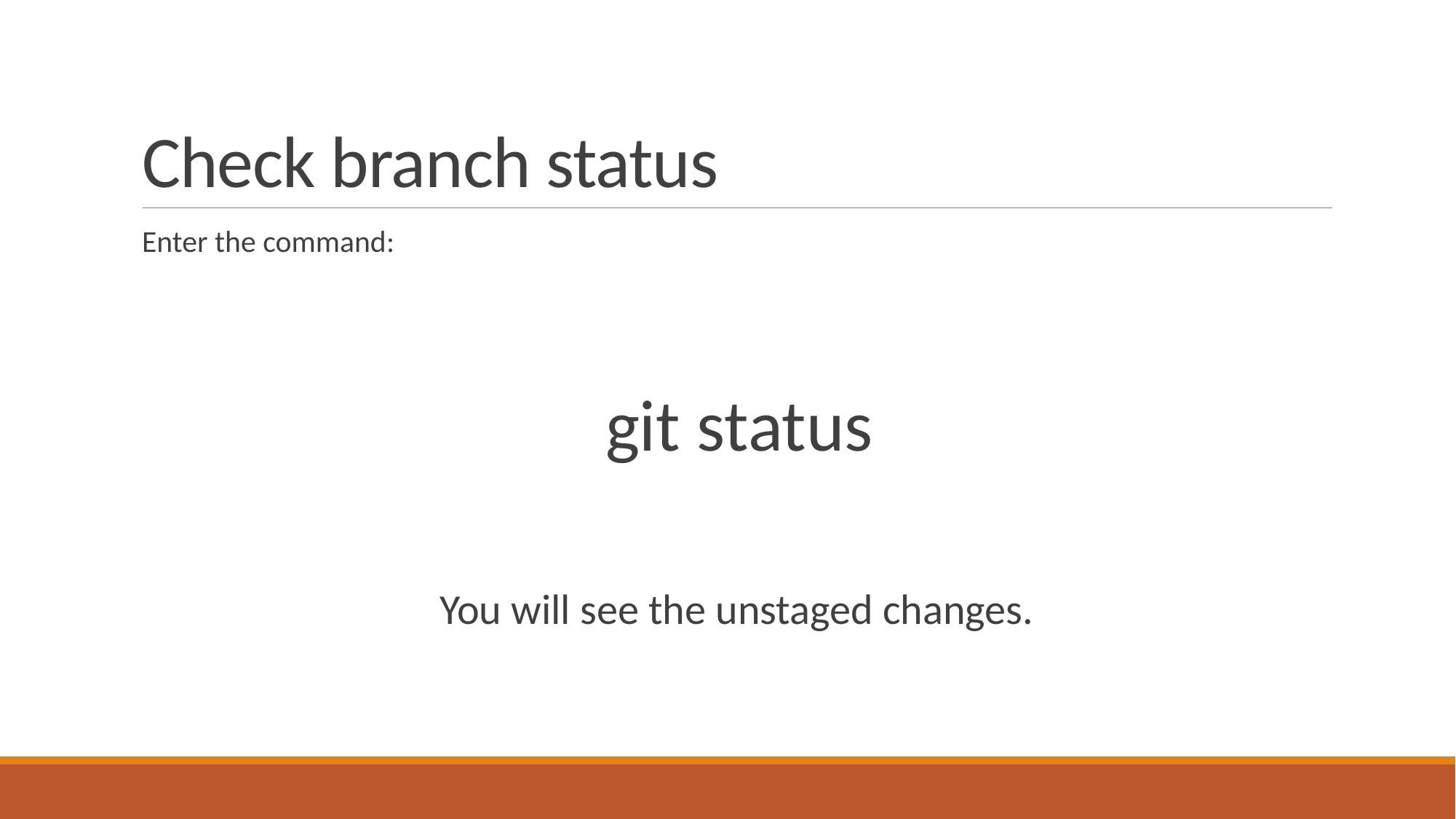

# Check branch status
Enter the command:

git status

You will see the unstaged changes.